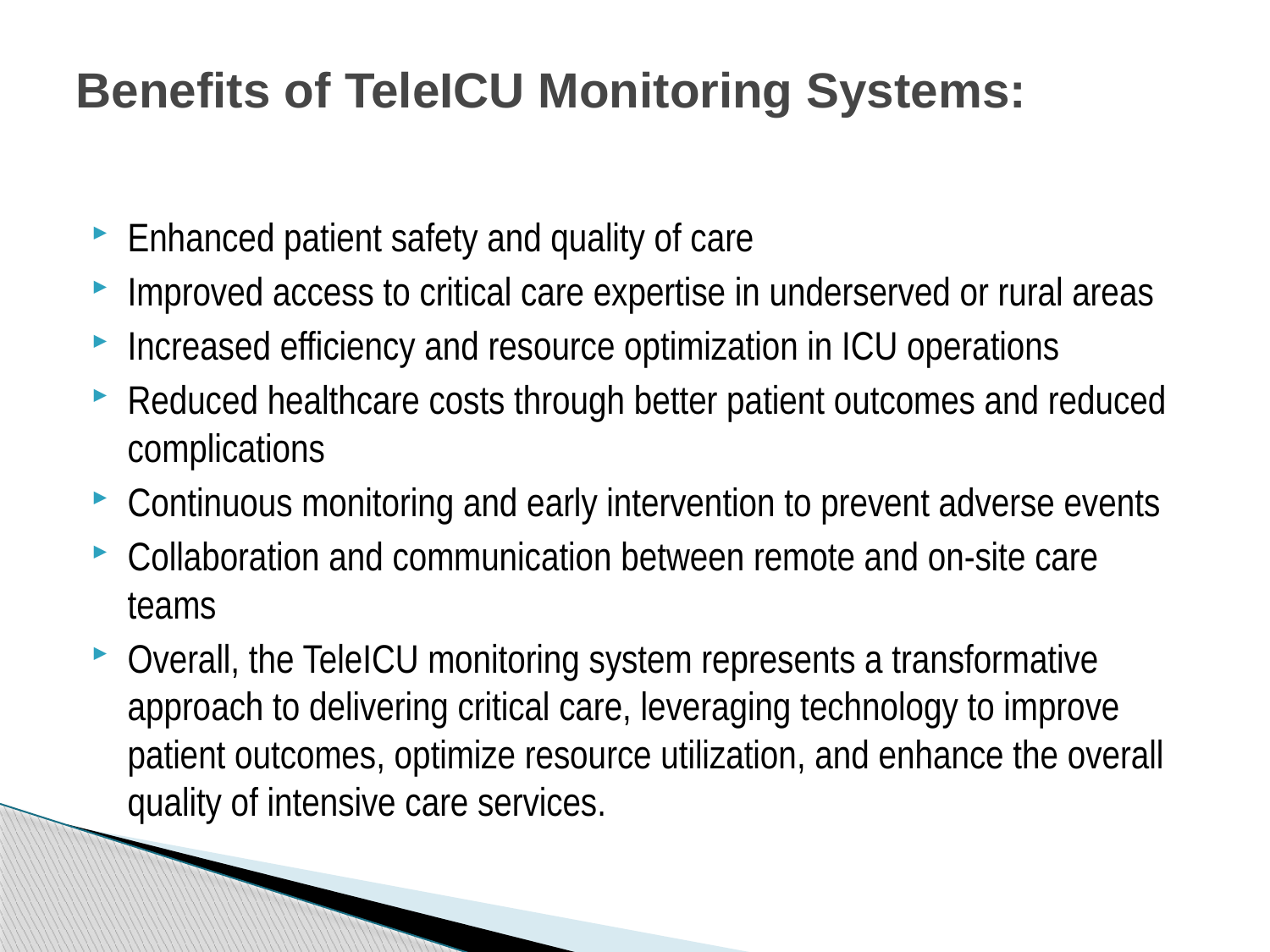

# Benefits of TeleICU Monitoring Systems:
Enhanced patient safety and quality of care
Improved access to critical care expertise in underserved or rural areas
Increased efficiency and resource optimization in ICU operations
Reduced healthcare costs through better patient outcomes and reduced complications
Continuous monitoring and early intervention to prevent adverse events
Collaboration and communication between remote and on-site care teams
Overall, the TeleICU monitoring system represents a transformative approach to delivering critical care, leveraging technology to improve patient outcomes, optimize resource utilization, and enhance the overall quality of intensive care services.